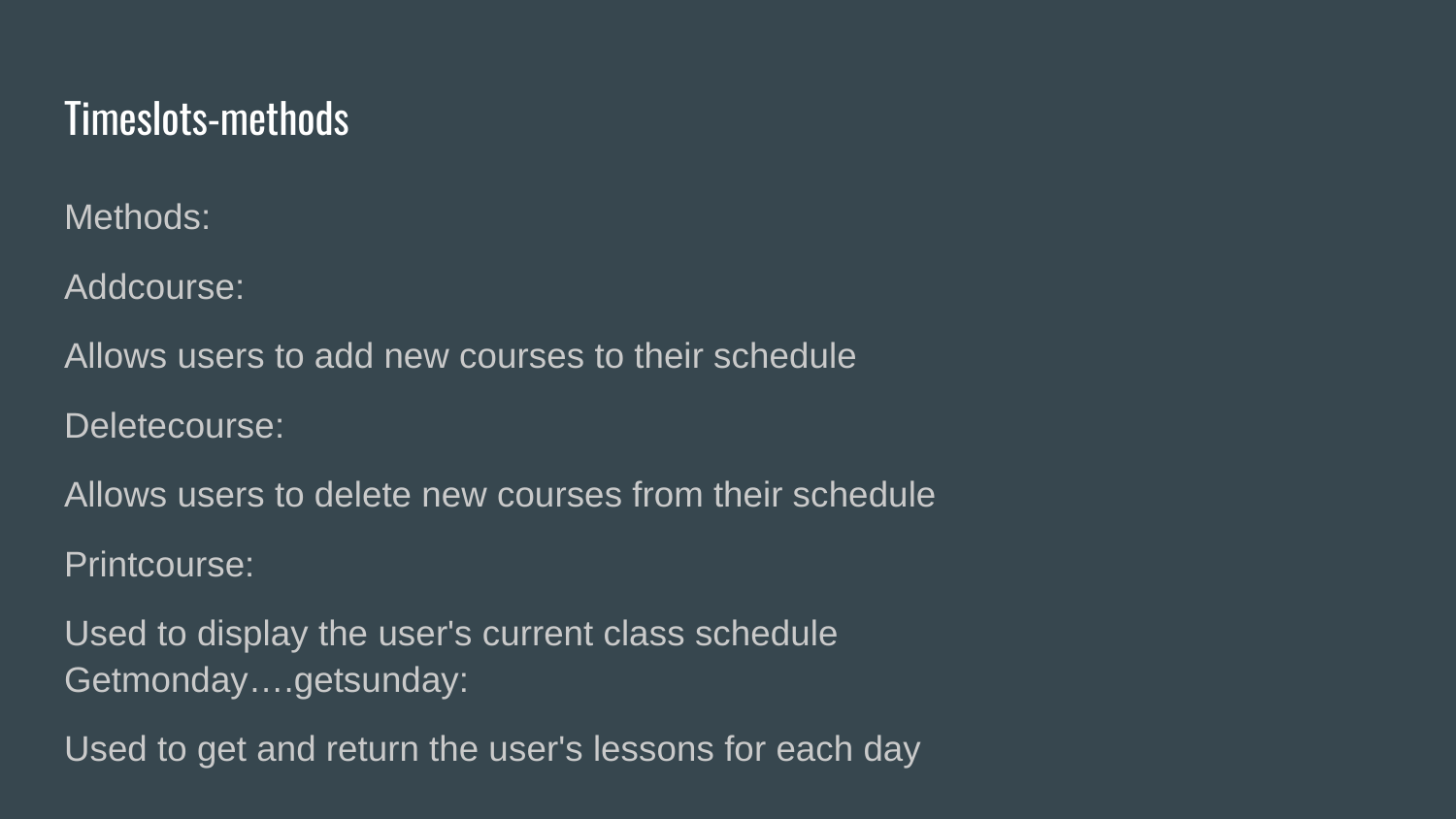

# Timeslots-methods
Methods:
Addcourse:
Allows users to add new courses to their schedule
Deletecourse:
Allows users to delete new courses from their schedule
Printcourse:
Used to display the user's current class schedule
Getmonday….getsunday:
Used to get and return the user's lessons for each day